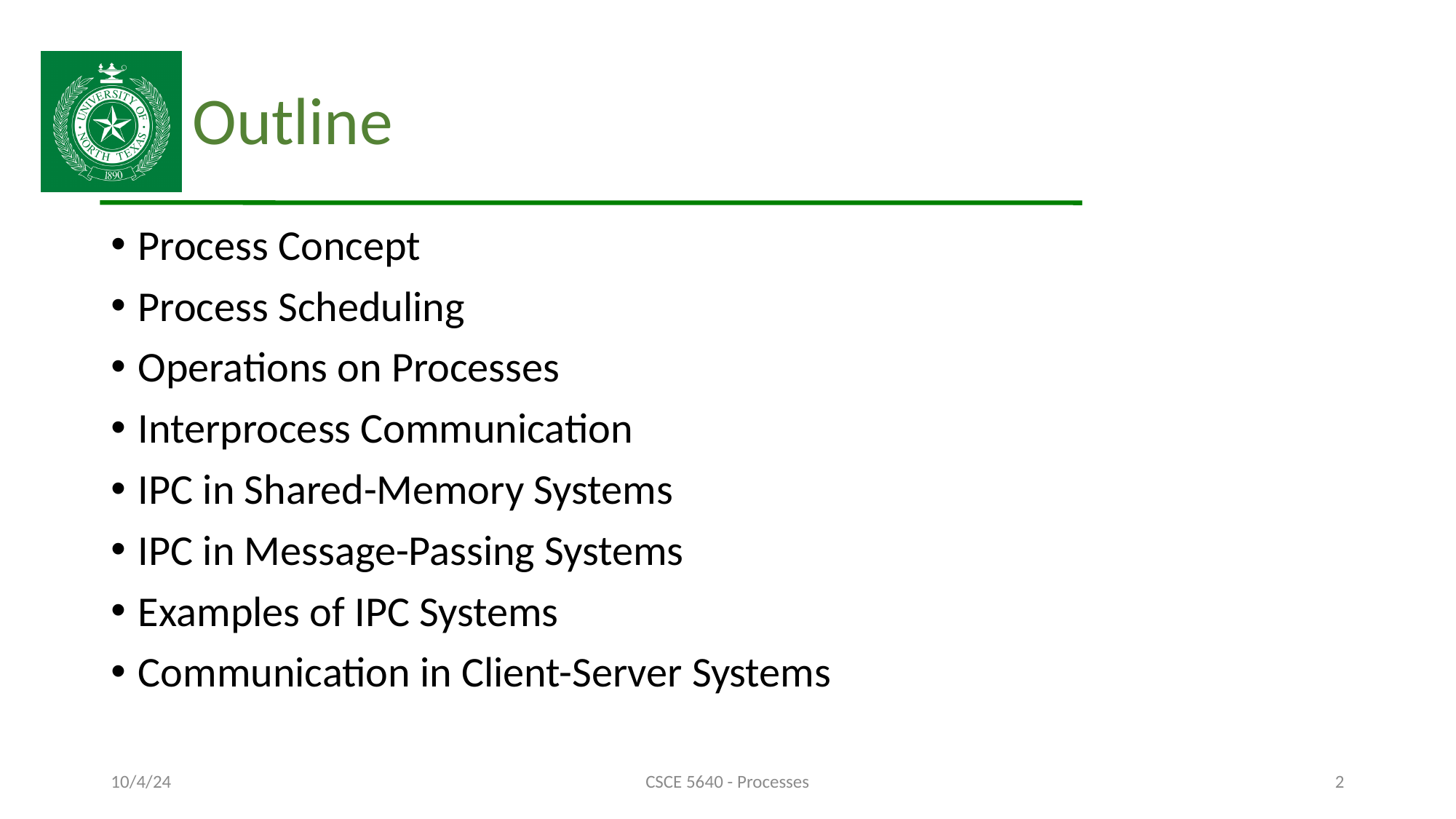

# Outline
Process Concept
Process Scheduling
Operations on Processes
Interprocess Communication
IPC in Shared-Memory Systems
IPC in Message-Passing Systems
Examples of IPC Systems
Communication in Client-Server Systems
10/4/24
CSCE 5640 - Processes
2